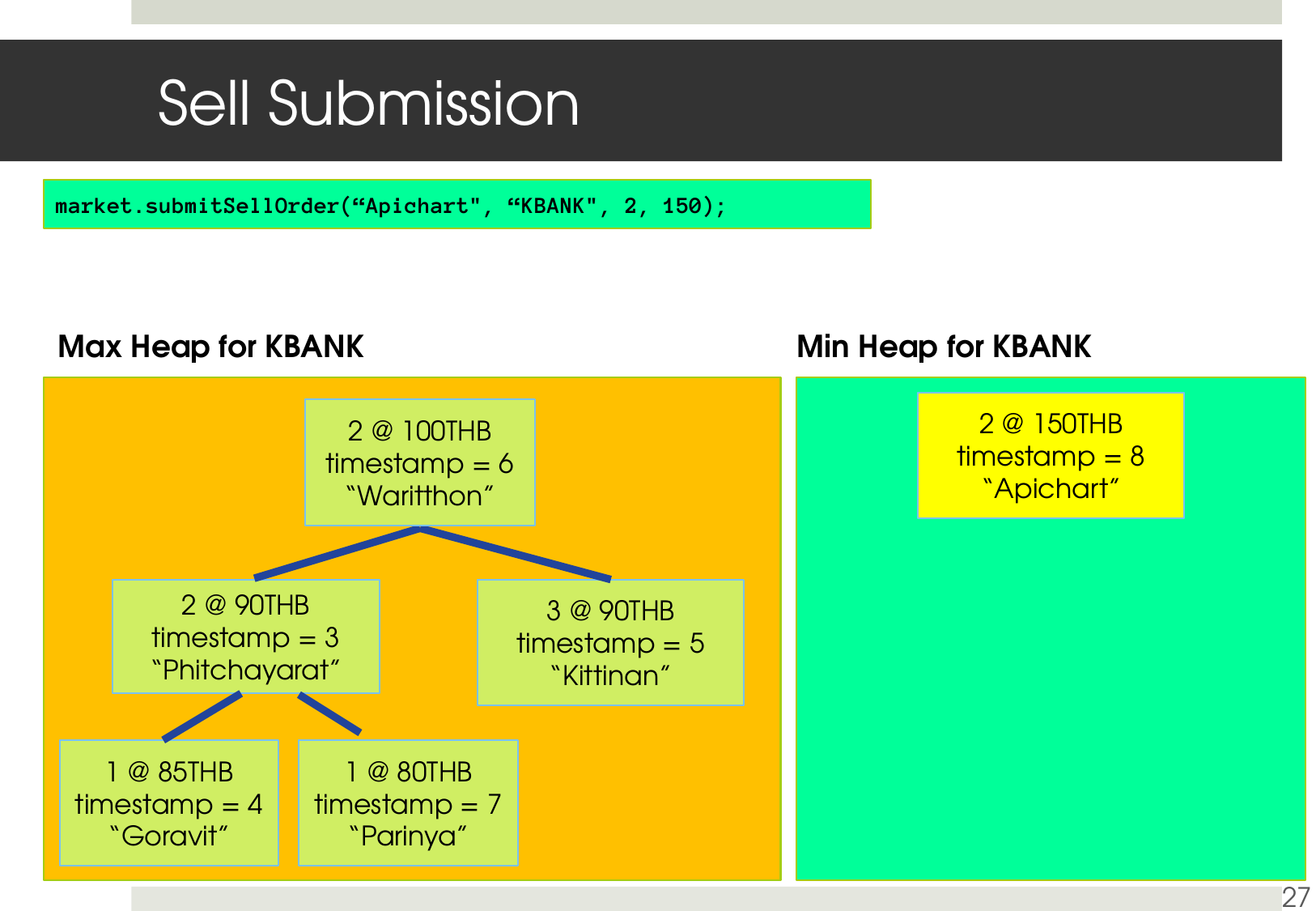

# Sell Submission
market.submitSellOrder(“Apichart", “KBANK", 2, 150);
Max Heap for KBANK
Min Heap for KBANK

2 @ 150THB
timestamp = 8
“Apichart”
2 @ 100THB
timestamp = 6
“Waritthon”
2 @ 90THB
timestamp = 3
“Phitchayarat”
3 @ 90THB
timestamp = 5
“Kittinan”
1 @ 80THB
timestamp = 7
“Parinya”
1 @ 85THB
timestamp = 4
“Goravit”
27